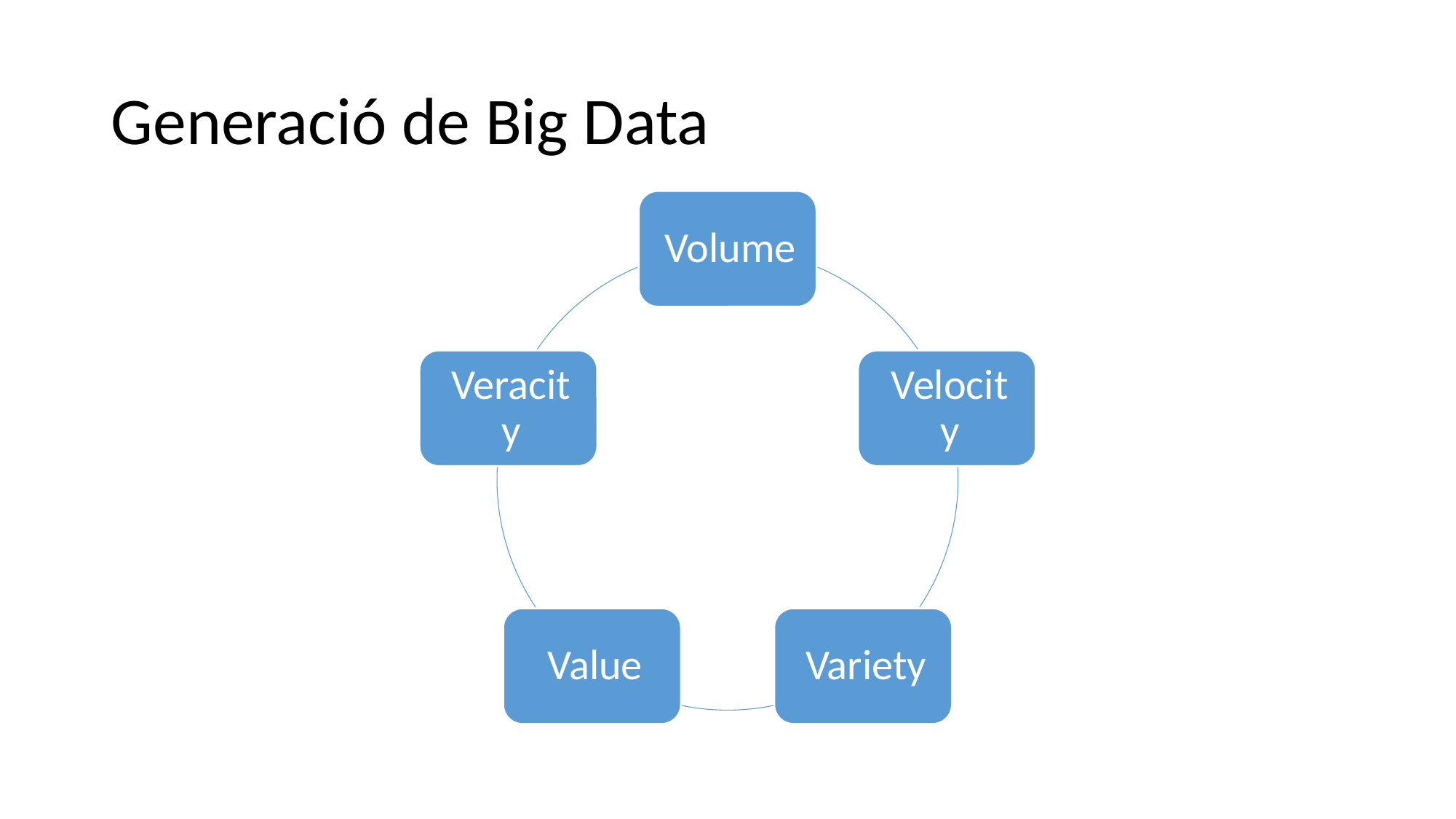

# Generació de Big Data
Volume
Velocity
Variety
Value
Veracity